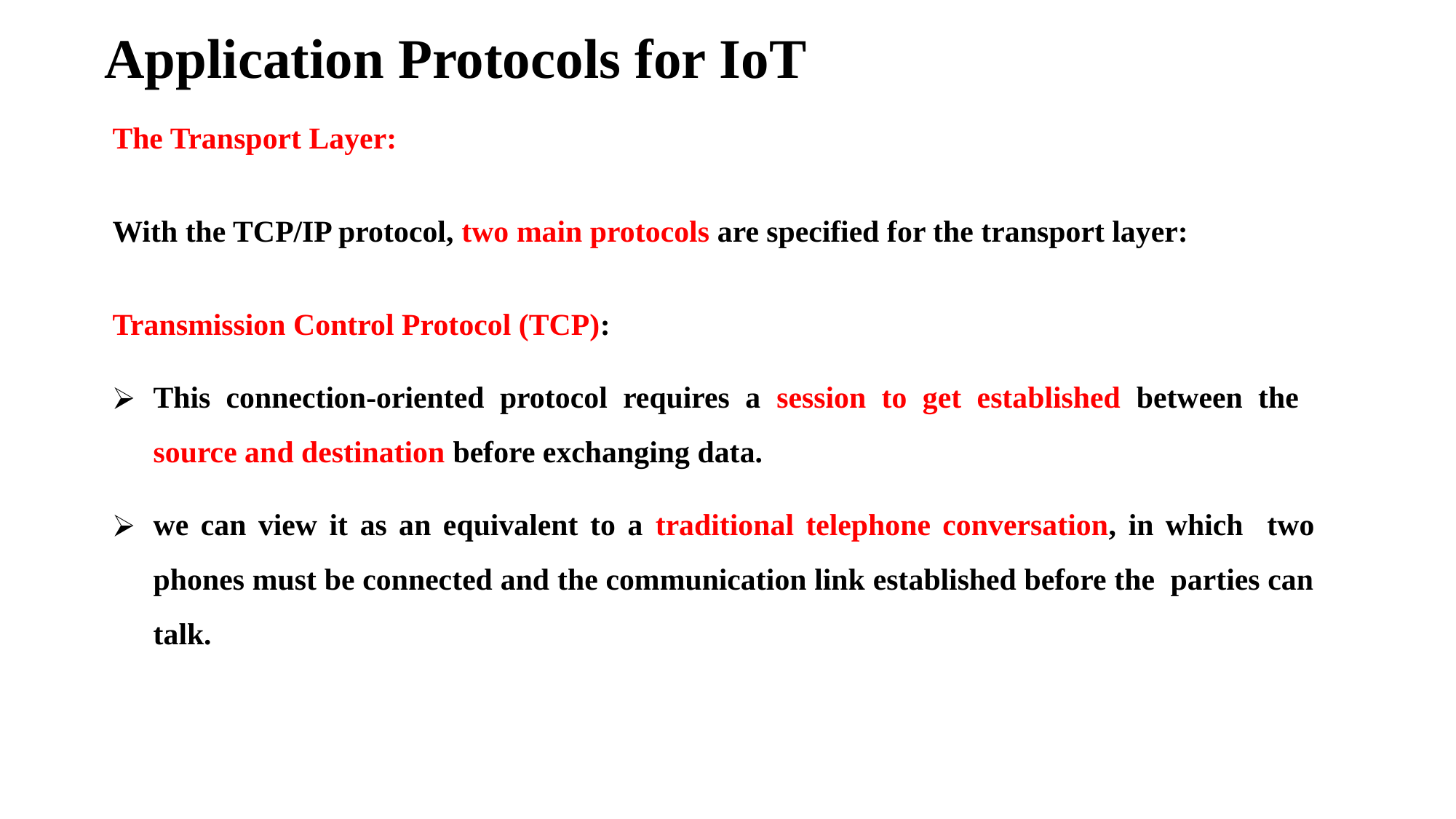

# Application Protocols for IoT
The Transport Layer:
With the TCP/IP protocol, two main protocols are specified for the transport layer:
Transmission Control Protocol (TCP):
This connection-oriented protocol requires a session to get established between the  source and destination before exchanging data.
we can view it as an equivalent to a traditional telephone conversation, in which  two phones must be connected and the communication link established before the  parties can talk.